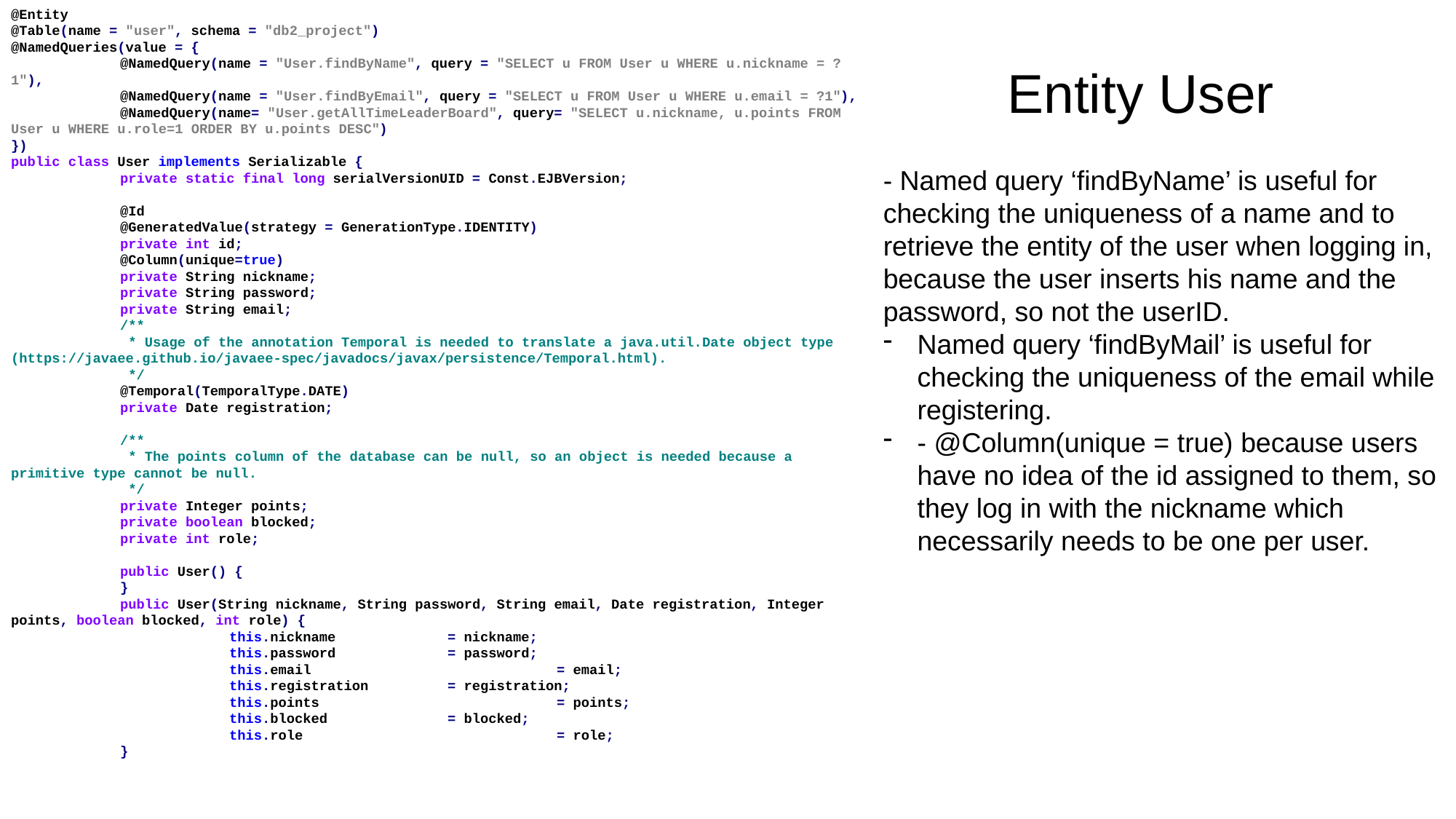

@Entity
@Table(name = "user", schema = "db2_project")
@NamedQueries(value = {
	@NamedQuery(name = "User.findByName", query = "SELECT u FROM User u WHERE u.nickname = ?1"),
	@NamedQuery(name = "User.findByEmail", query = "SELECT u FROM User u WHERE u.email = ?1"),
	@NamedQuery(name= "User.getAllTimeLeaderBoard", query= "SELECT u.nickname, u.points FROM User u WHERE u.role=1 ORDER BY u.points DESC")
})
public class User implements Serializable {
	private static final long serialVersionUID = Const.EJBVersion;

	@Id
	@GeneratedValue(strategy = GenerationType.IDENTITY)
	private int id;
	@Column(unique=true)
	private String nickname;
	private String password;
	private String email;
	/**
	 * Usage of the annotation Temporal is needed to translate a java.util.Date object type (https://javaee.github.io/javaee-spec/javadocs/javax/persistence/Temporal.html).
	 */
	@Temporal(TemporalType.DATE)
	private Date registration;

	/**
	 * The points column of the database can be null, so an object is needed because a primitive type cannot be null.
	 */
	private Integer points;
	private boolean blocked;
	private int role;

	public User() {
	}
	public User(String nickname, String password, String email, Date registration, Integer points, boolean blocked, int role) {
		this.nickname		= nickname;
		this.password		= password;
		this.email			= email;
		this.registration	= registration;
		this.points			= points;
		this.blocked		= blocked;
		this.role			= role;
	}
Entity User
- Named query ‘findByName’ is useful for checking the uniqueness of a name and to retrieve the entity of the user when logging in, because the user inserts his name and the password, so not the userID.
Named query ‘findByMail’ is useful for checking the uniqueness of the email while registering.
- @Column(unique = true) because users have no idea of the id assigned to them, so they log in with the nickname which necessarily needs to be one per user.